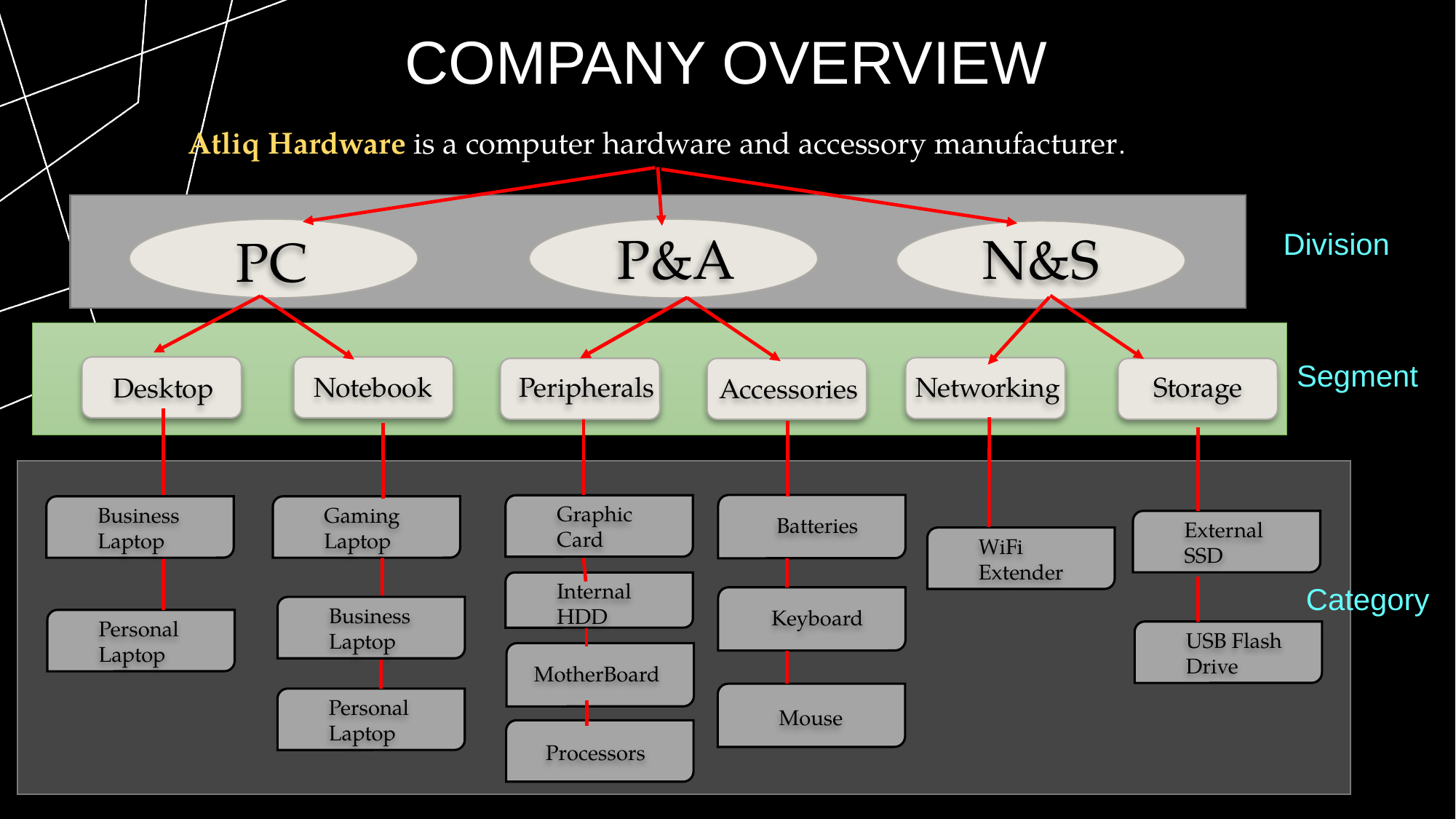

# Company overview
Atliq Hardware is a computer hardware and accessory manufacturer.

P&A
N&S

PC
Division

Notebook
Peripherals
Networking
Storage
Desktop
Accessories
Segment

Batteries

Graphic
Card

Business Laptop

Gaming Laptop

External
SSD

WiFi Extender

Internal HDD

Keyboard

Business Laptop

Personal Laptop

USB Flash Drive

MotherBoard

Mouse

Personal Laptop

Processors
Category